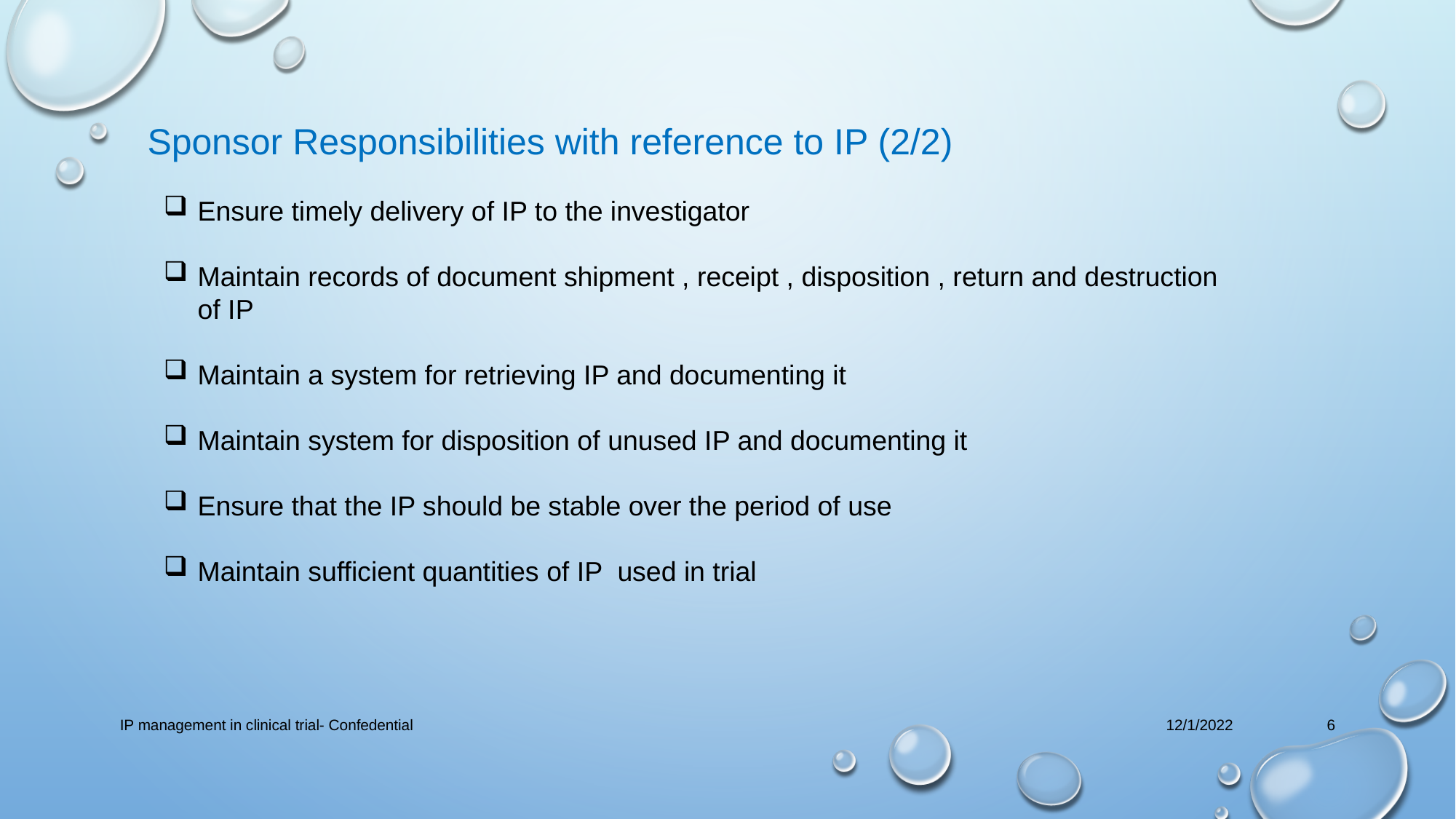

Sponsor Responsibilities with reference to IP (2/2)
Ensure timely delivery of IP to the investigator

Maintain records of document shipment , receipt , disposition , return and destruction of IP

Maintain a system for retrieving IP and documenting it

Maintain system for disposition of unused IP and documenting it

Ensure that the IP should be stable over the period of use

Maintain sufficient quantities of IP  used in trial
IP management in clinical trial- Confedential
12/1/2022
6